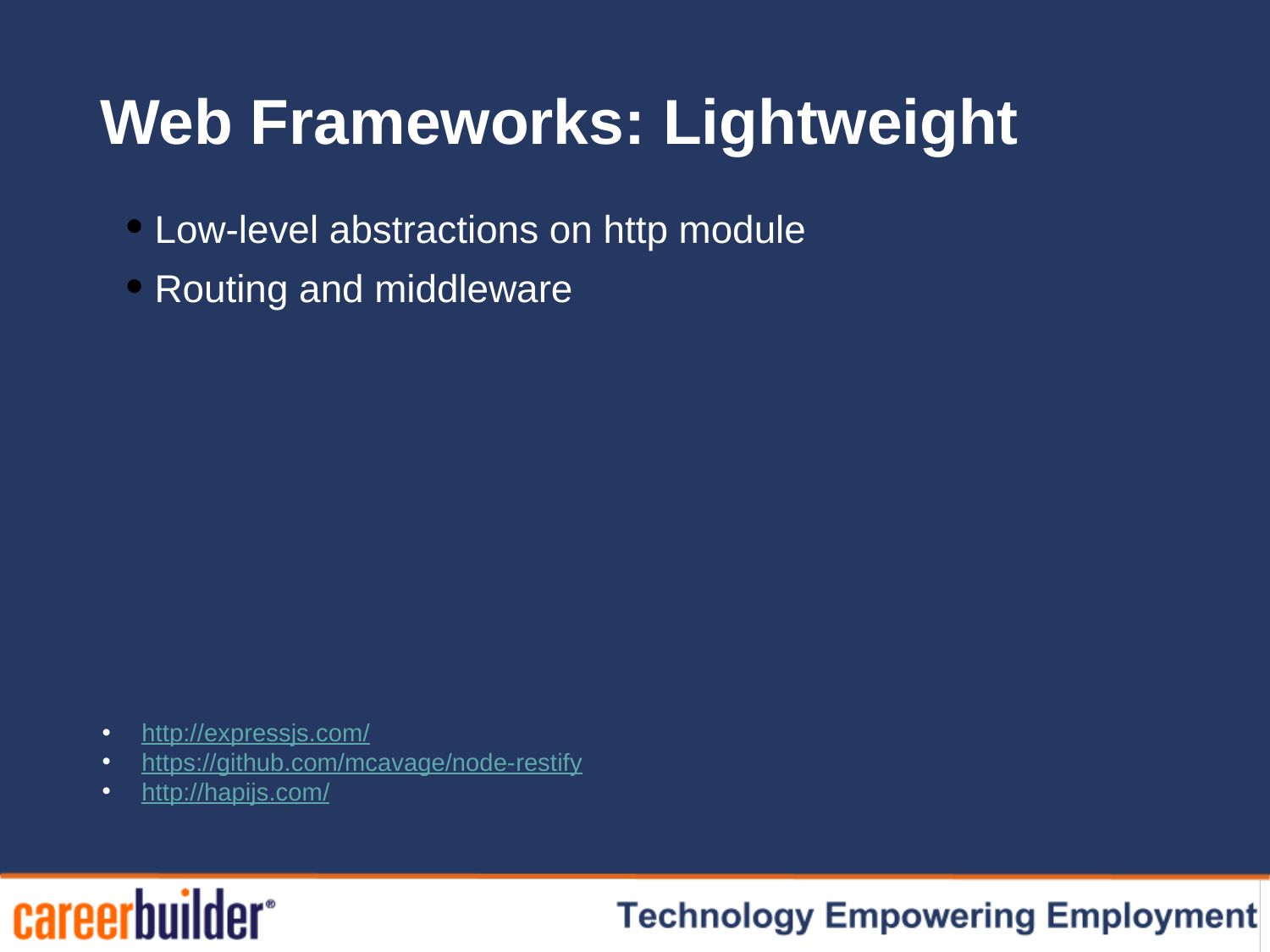

# Web Frameworks: Lightweight
 Low-level abstractions on http module
 Routing and middleware
http://expressjs.com/
https://github.com/mcavage/node-restify
http://hapijs.com/